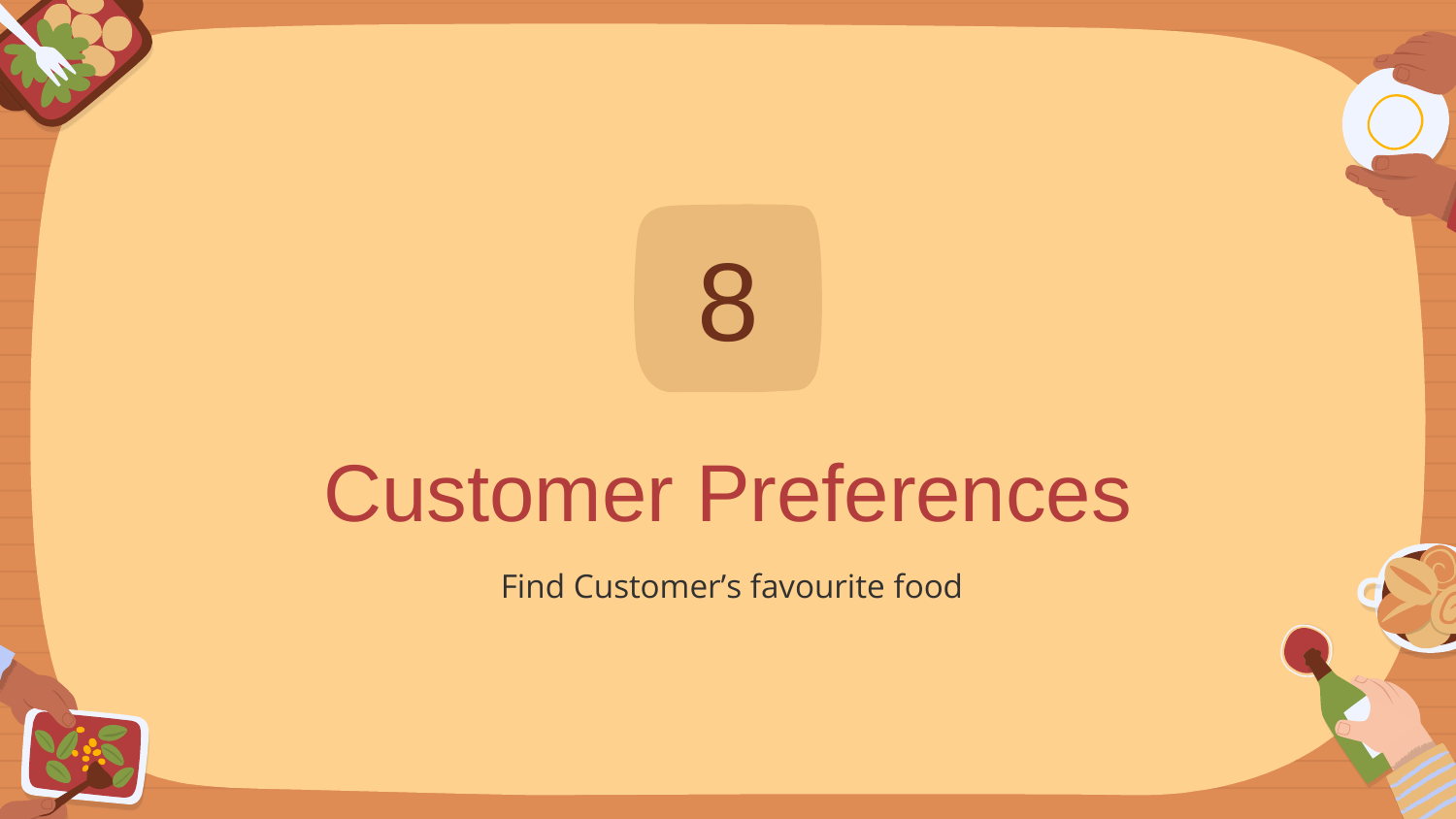

8
# Customer Preferences
 Find Customer’s favourite food